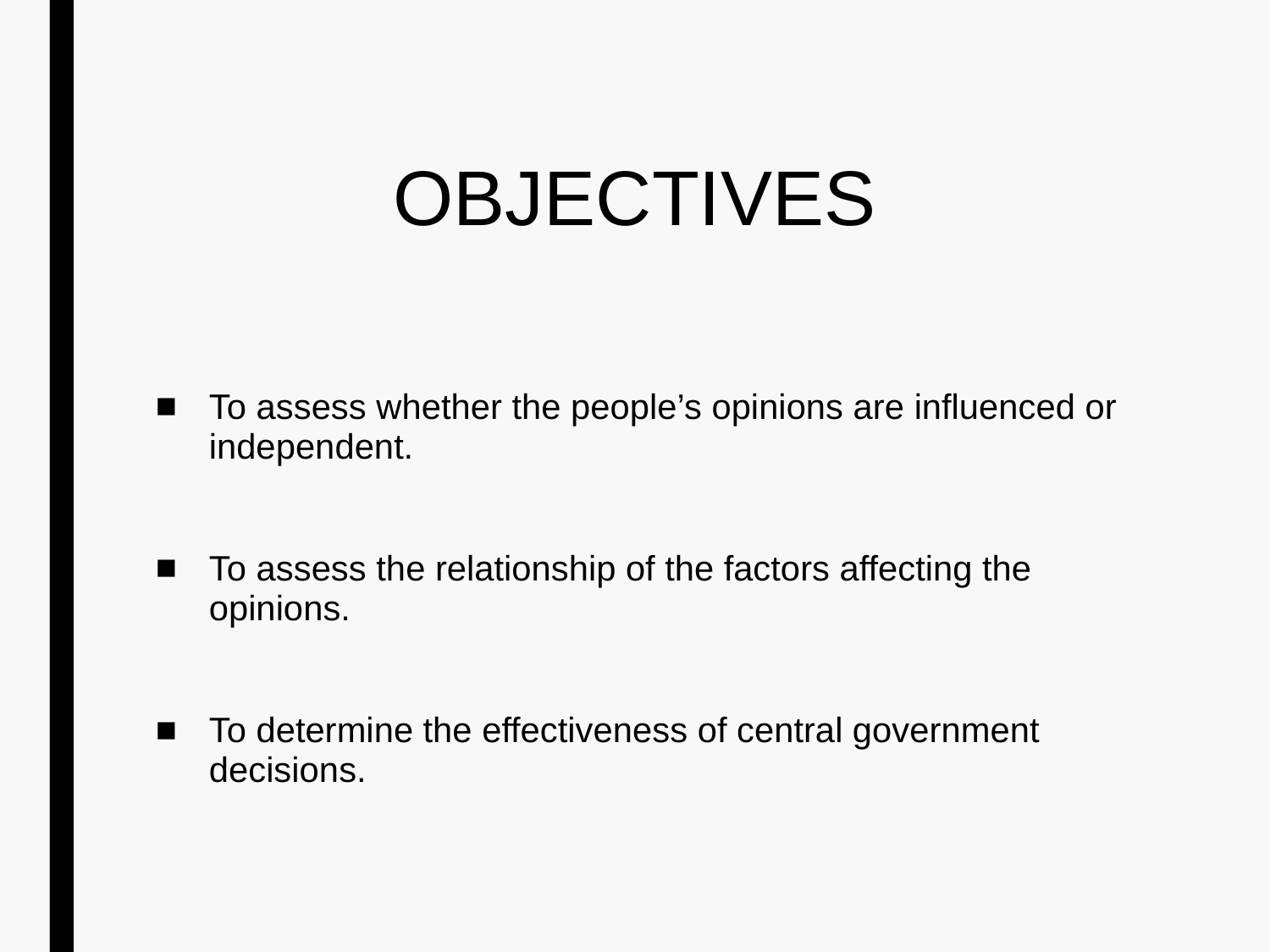

# OBJECTIVES

To assess whether the people’s opinions are influenced or independent.

To assess the relationship of the factors affecting the opinions.

To determine the effectiveness of central government decisions.